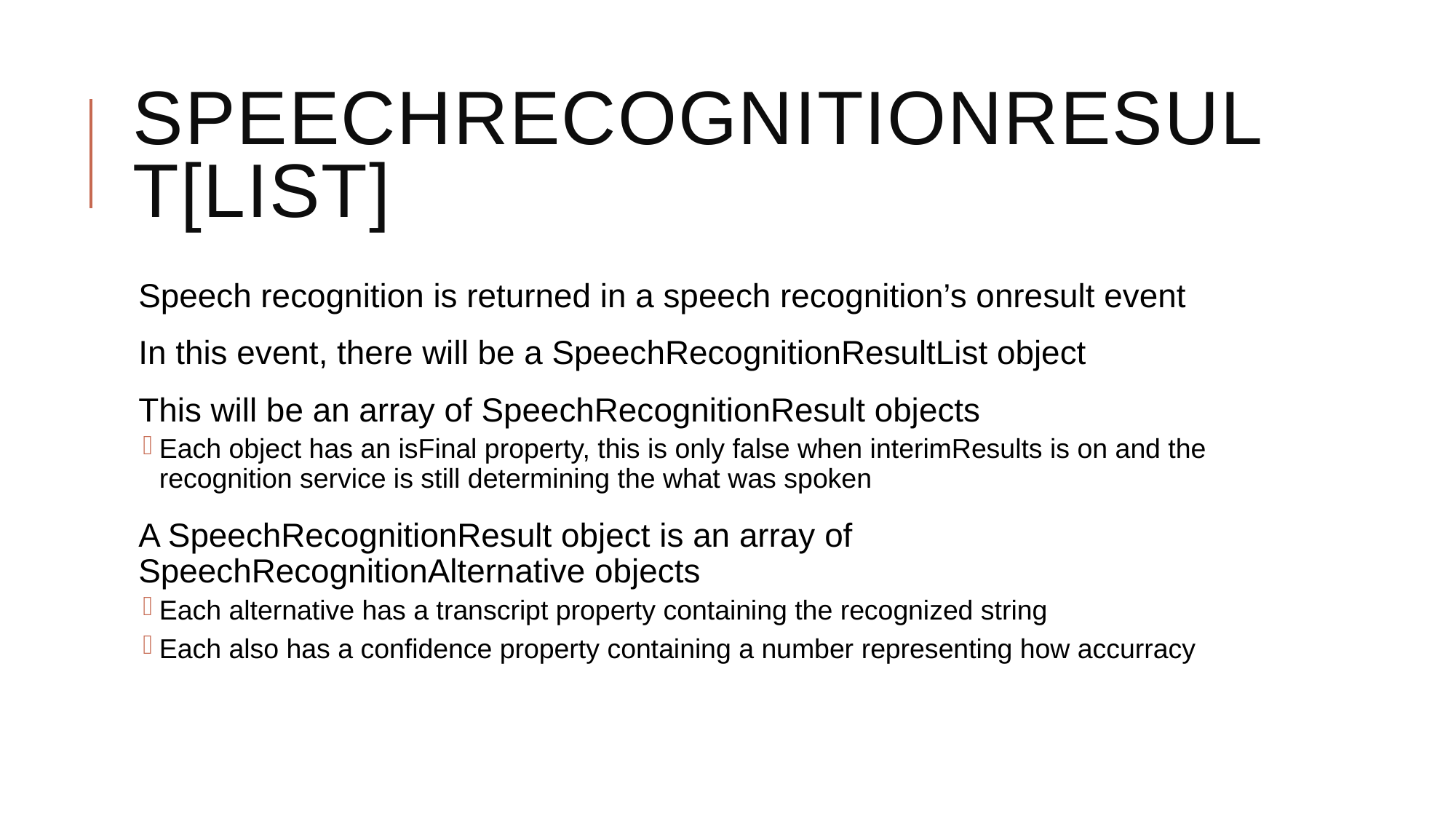

# SpeechRecognitionResult[List]
Speech recognition is returned in a speech recognition’s onresult event
In this event, there will be a SpeechRecognitionResultList object
This will be an array of SpeechRecognitionResult objects
Each object has an isFinal property, this is only false when interimResults is on and the recognition service is still determining the what was spoken
A SpeechRecognitionResult object is an array of SpeechRecognitionAlternative objects
Each alternative has a transcript property containing the recognized string
Each also has a confidence property containing a number representing how accurracy